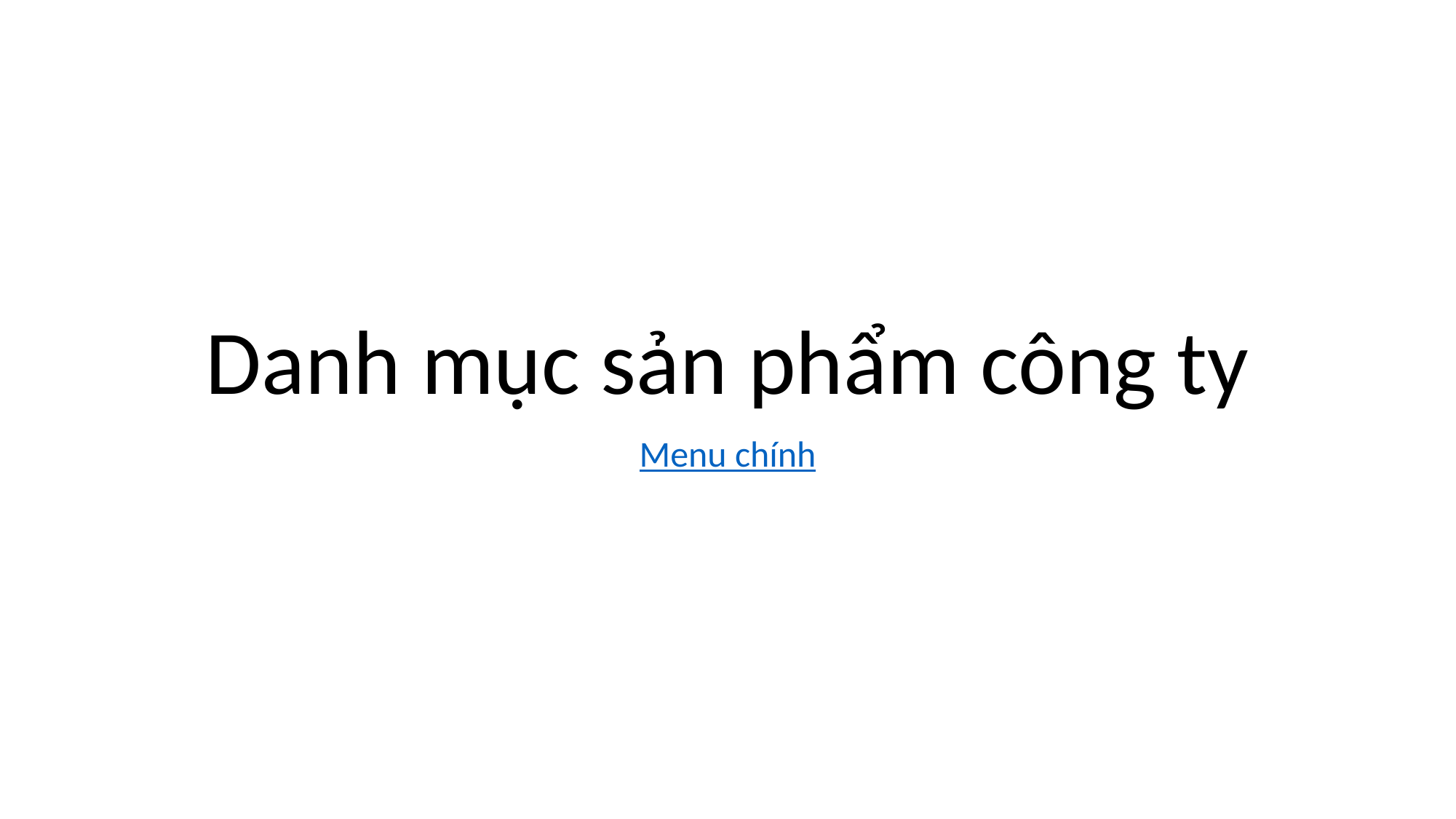

# Danh mục sản phẩm công ty
Menu chính